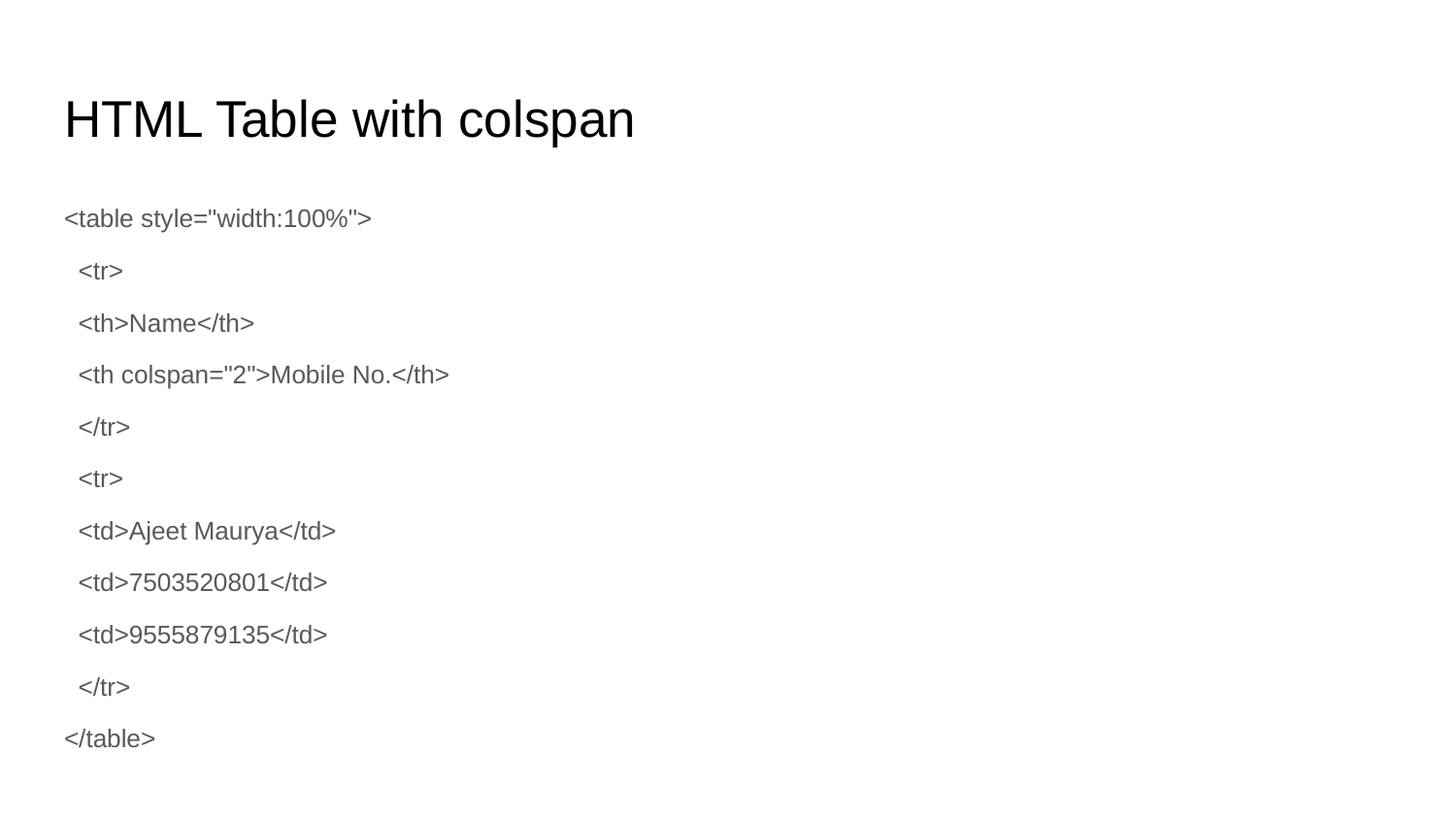

# HTML Table with colspan
<table style="width:100%">
  <tr>
  <th>Name</th>
  <th colspan="2">Mobile No.</th>
  </tr>
  <tr>
  <td>Ajeet Maurya</td>
  <td>7503520801</td>
  <td>9555879135</td>
  </tr>
</table>